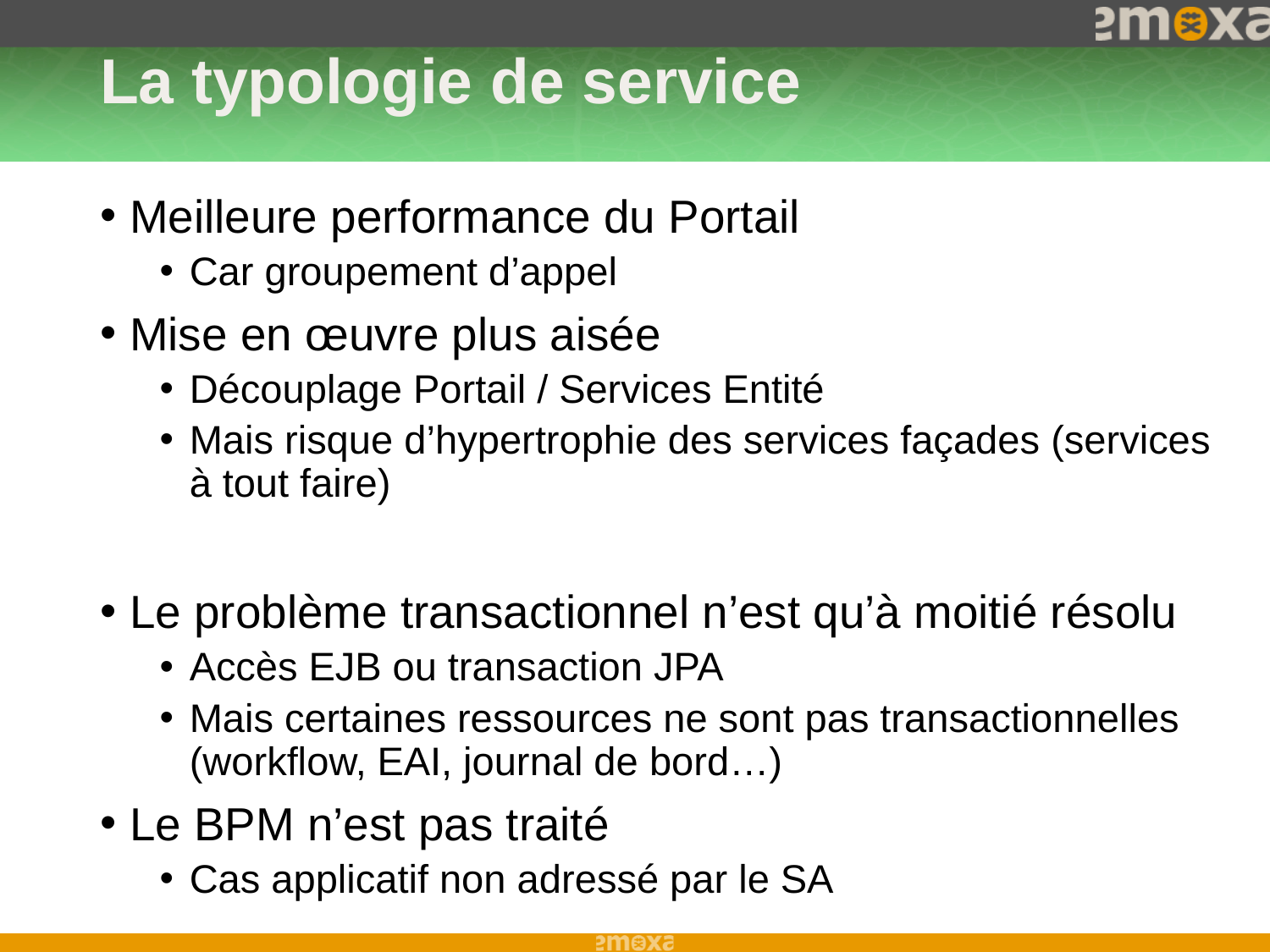

# La typologie de service
Meilleure performance du Portail
Car groupement d’appel
Mise en œuvre plus aisée
Découplage Portail / Services Entité
Mais risque d’hypertrophie des services façades (services à tout faire)

Le problème transactionnel n’est qu’à moitié résolu
Accès EJB ou transaction JPA
Mais certaines ressources ne sont pas transactionnelles (workflow, EAI, journal de bord…)‏
Le BPM n’est pas traité
Cas applicatif non adressé par le SA